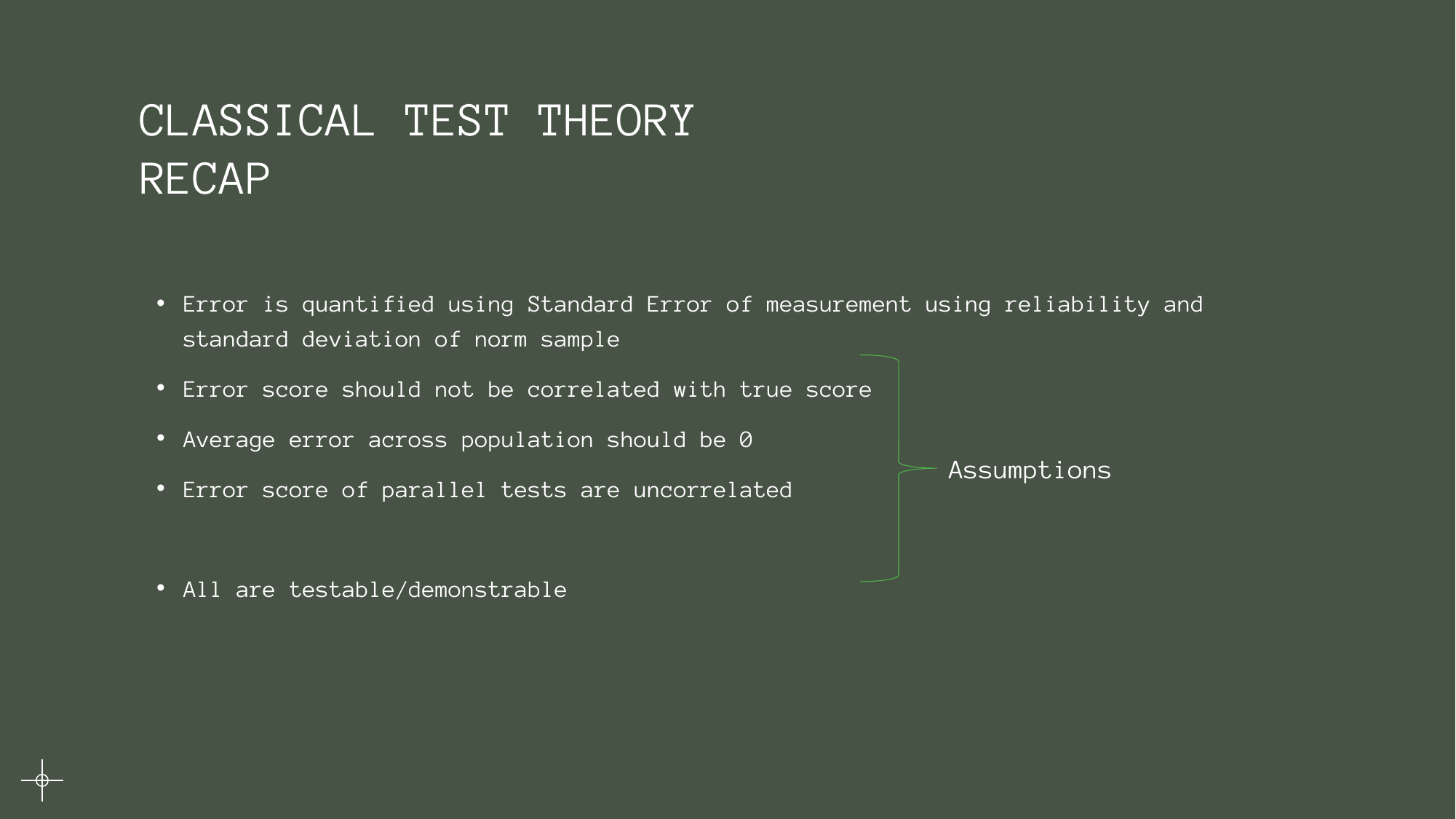

CLASSICAL TEST THEORY RECAP
Error is quantified using Standard Error of measurement using reliability and standard deviation of norm sample
Error score should not be correlated with true score
Average error across population should be 0
Error score of parallel tests are uncorrelated

All are testable/demonstrable

Assumptions